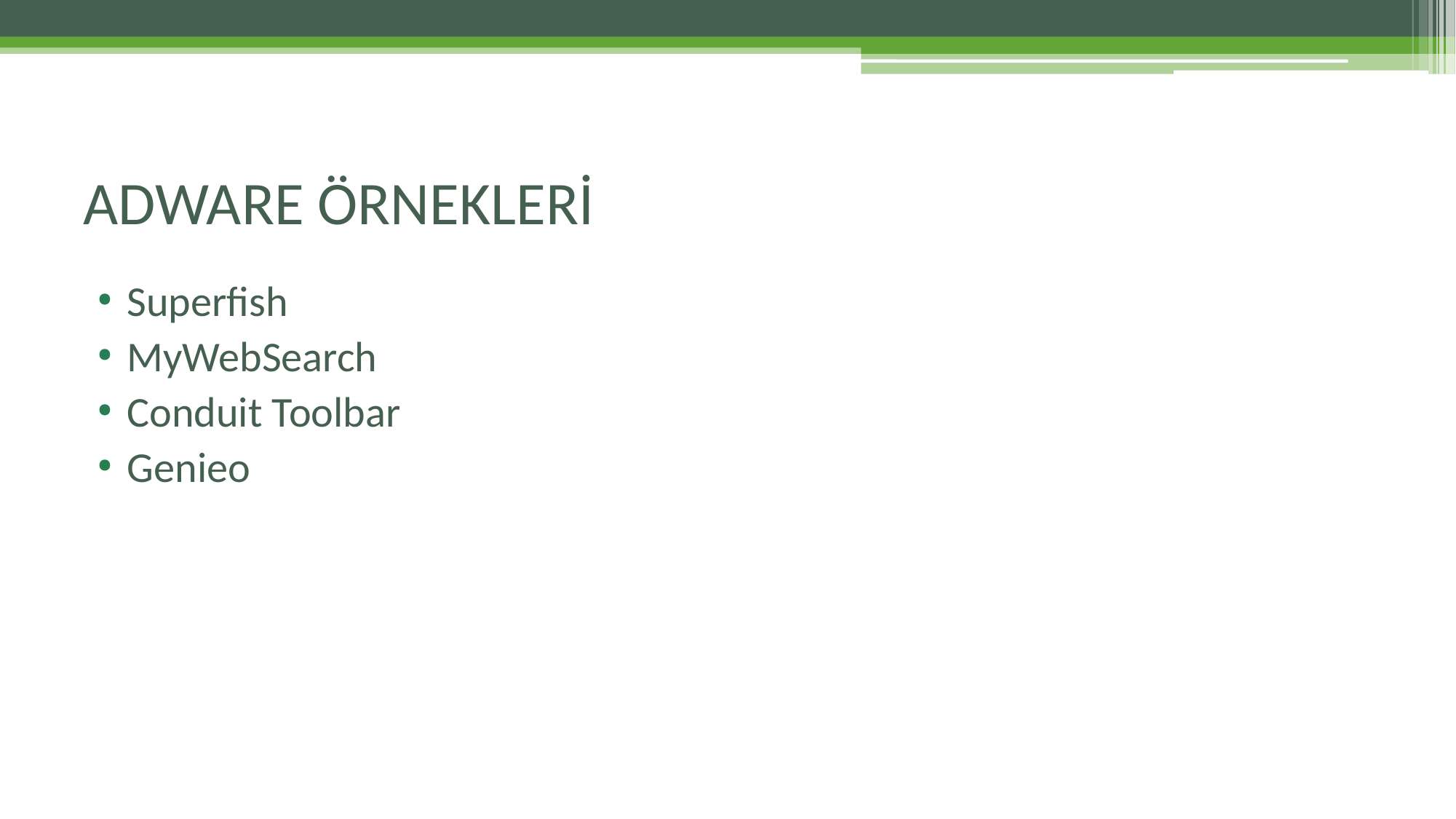

# ADWARE ÖRNEKLERİ
Superfish
MyWebSearch
Conduit Toolbar
Genieo